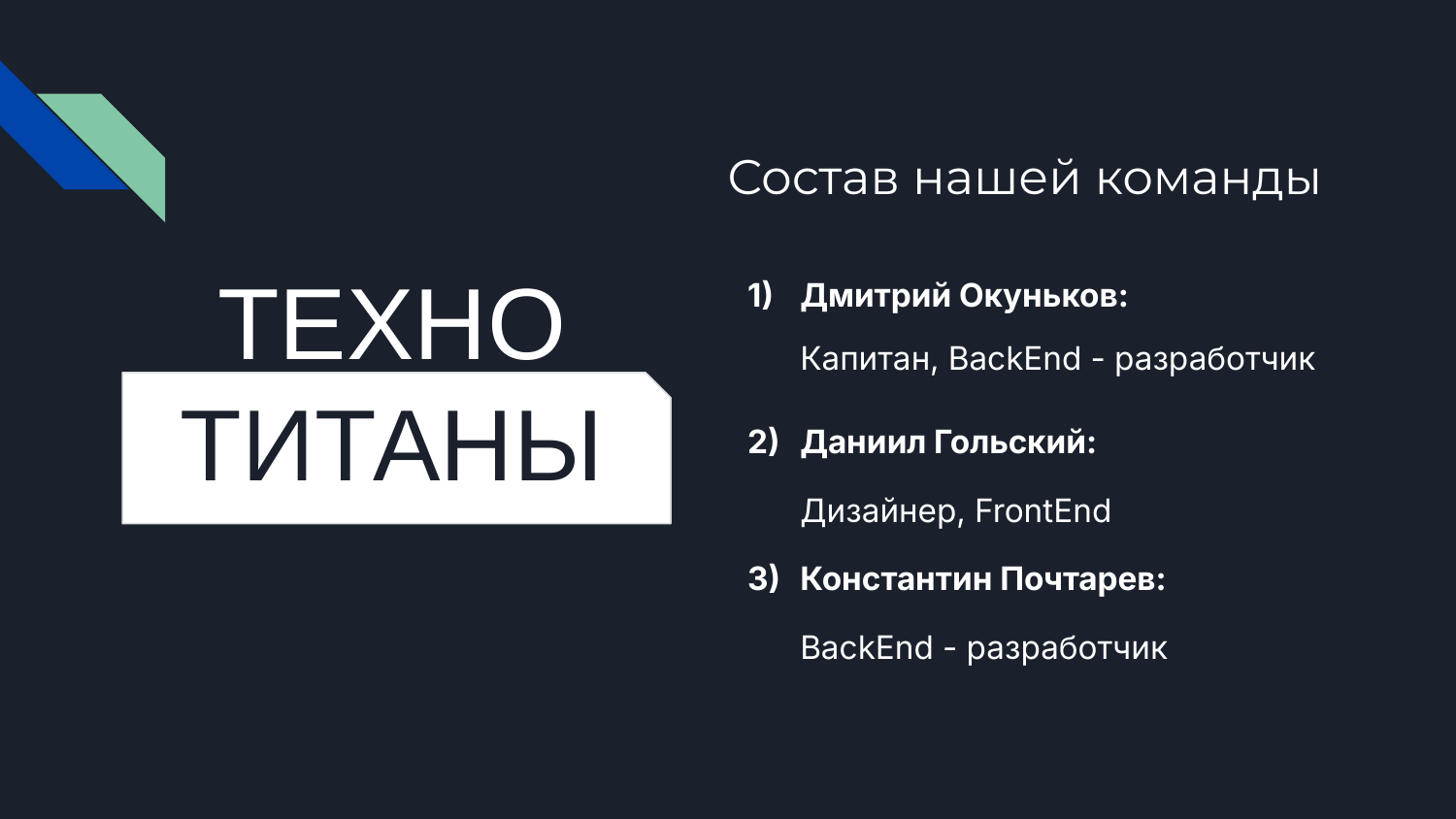

# Состав нашей команды
ТЕХНО
ТИТАНЫ
Дмитрий Окуньков:
Капитан, BackEnd - разработчик

Даниил Гольский:
Дизайнер, FrontEnd
Константин Почтарев:
BackEnd - разработчик